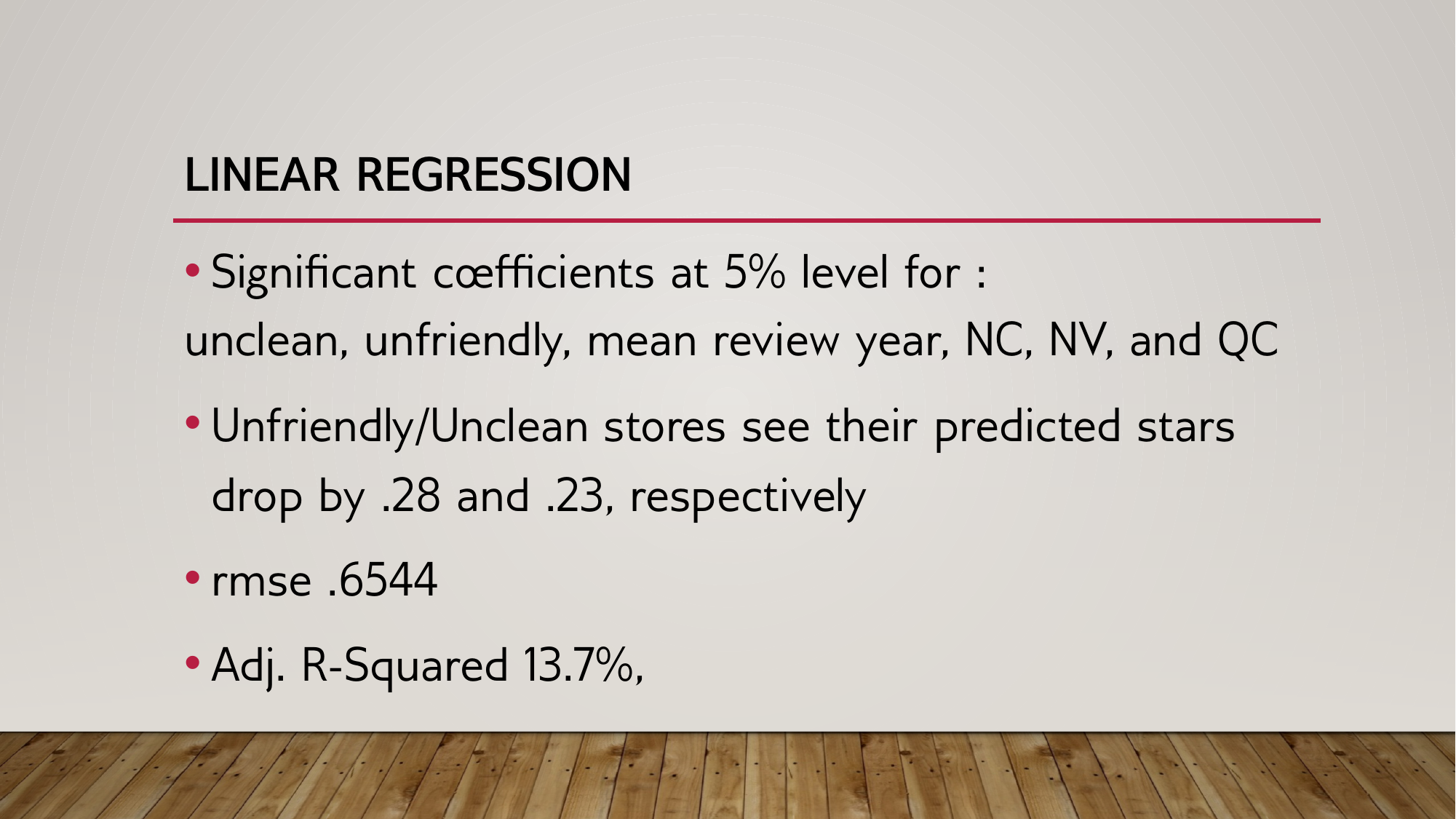

# Linear regression
Significant coefficients at 5% level for :
unclean, unfriendly, mean review year, NC, NV, and QC
Unfriendly/Unclean stores see their predicted stars drop by .28 and .23, respectively
rmse .6544
Adj. R-Squared 13.7%,